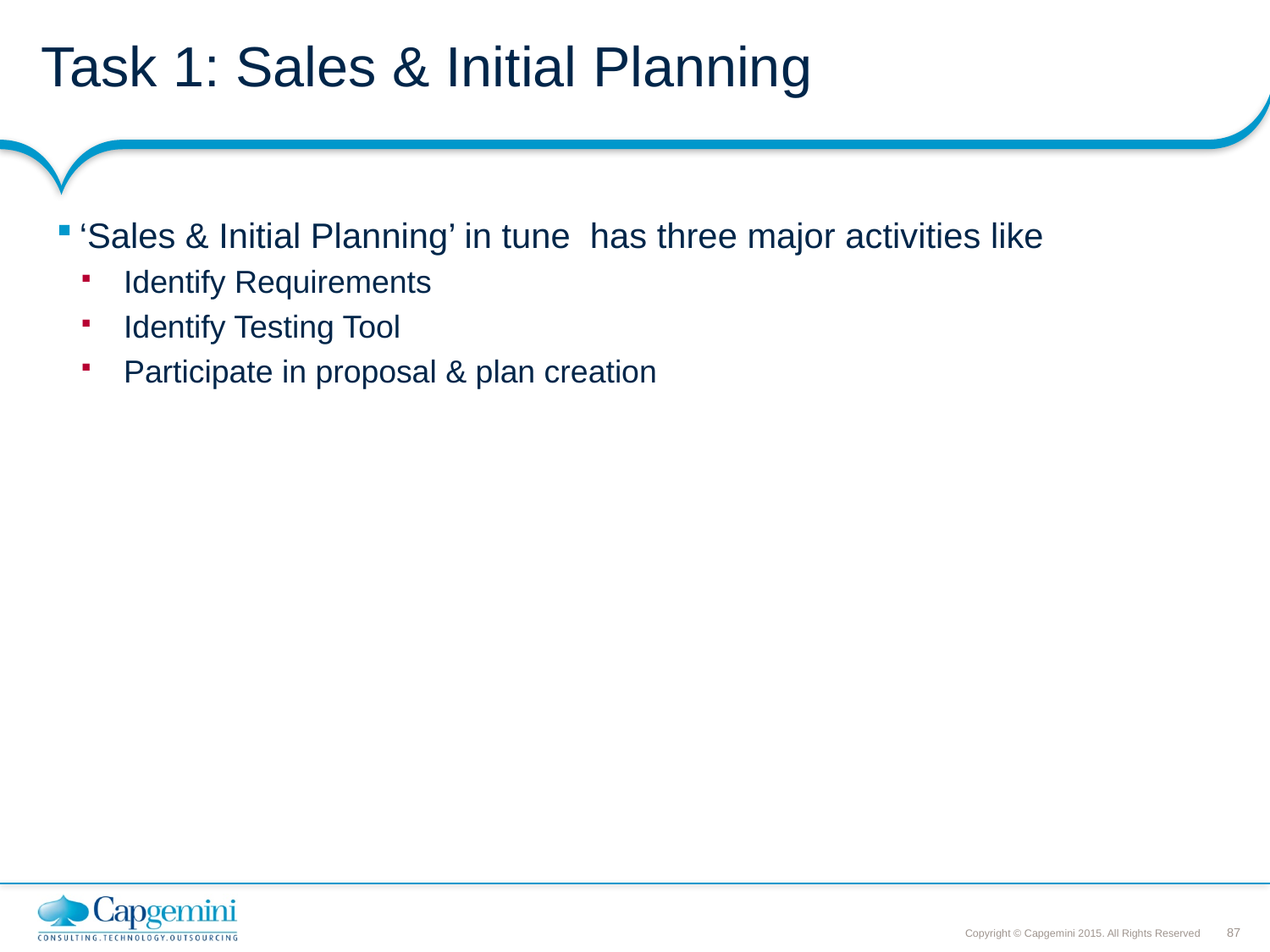

# Task 1: Sales & Initial Planning
‘Sales & Initial Planning’ in tune  has three major activities like
  Identify Requirements
  Identify Testing Tool
  Participate in proposal & plan creation